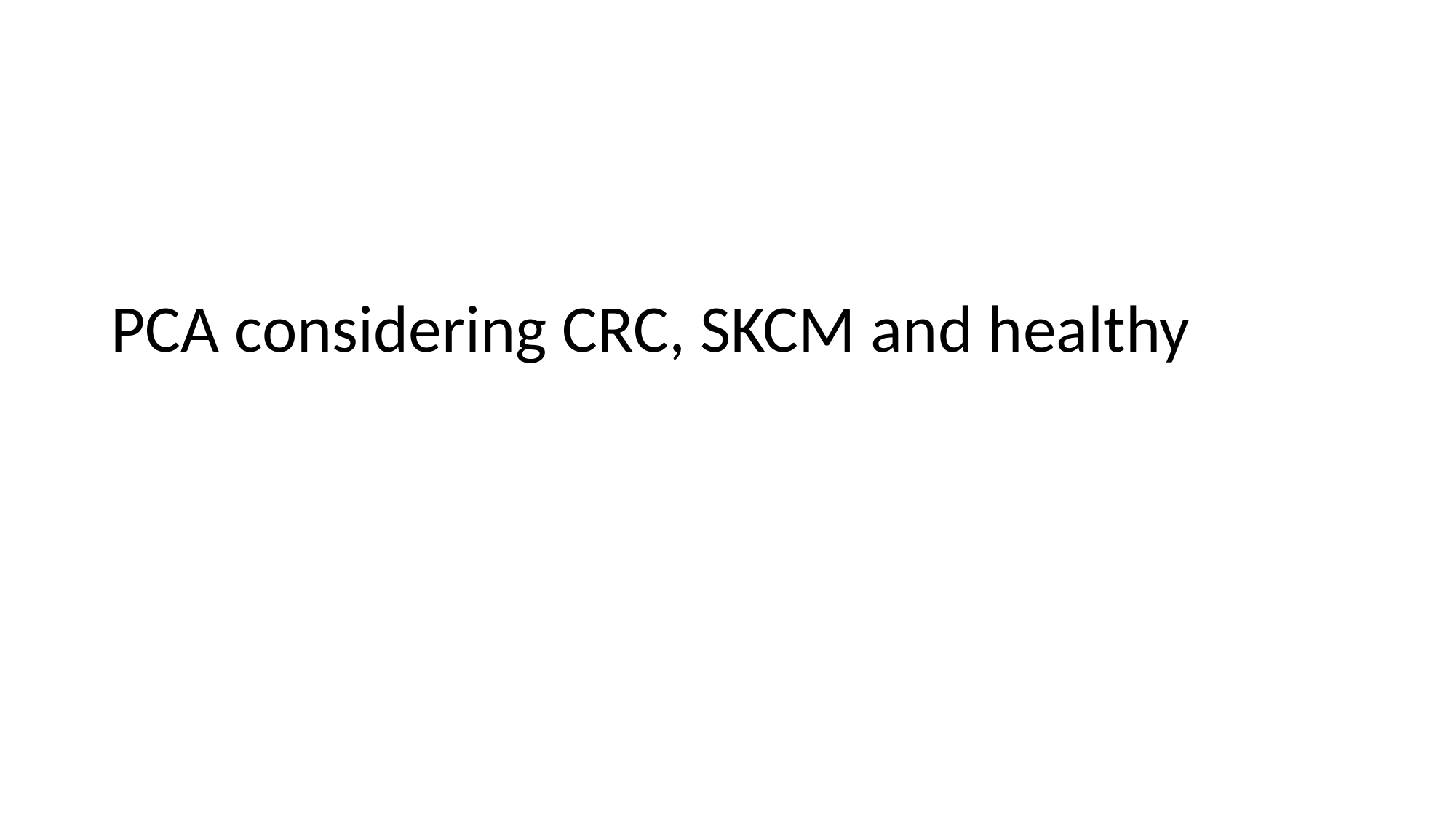

# PCA considering CRC, SKCM and healthy